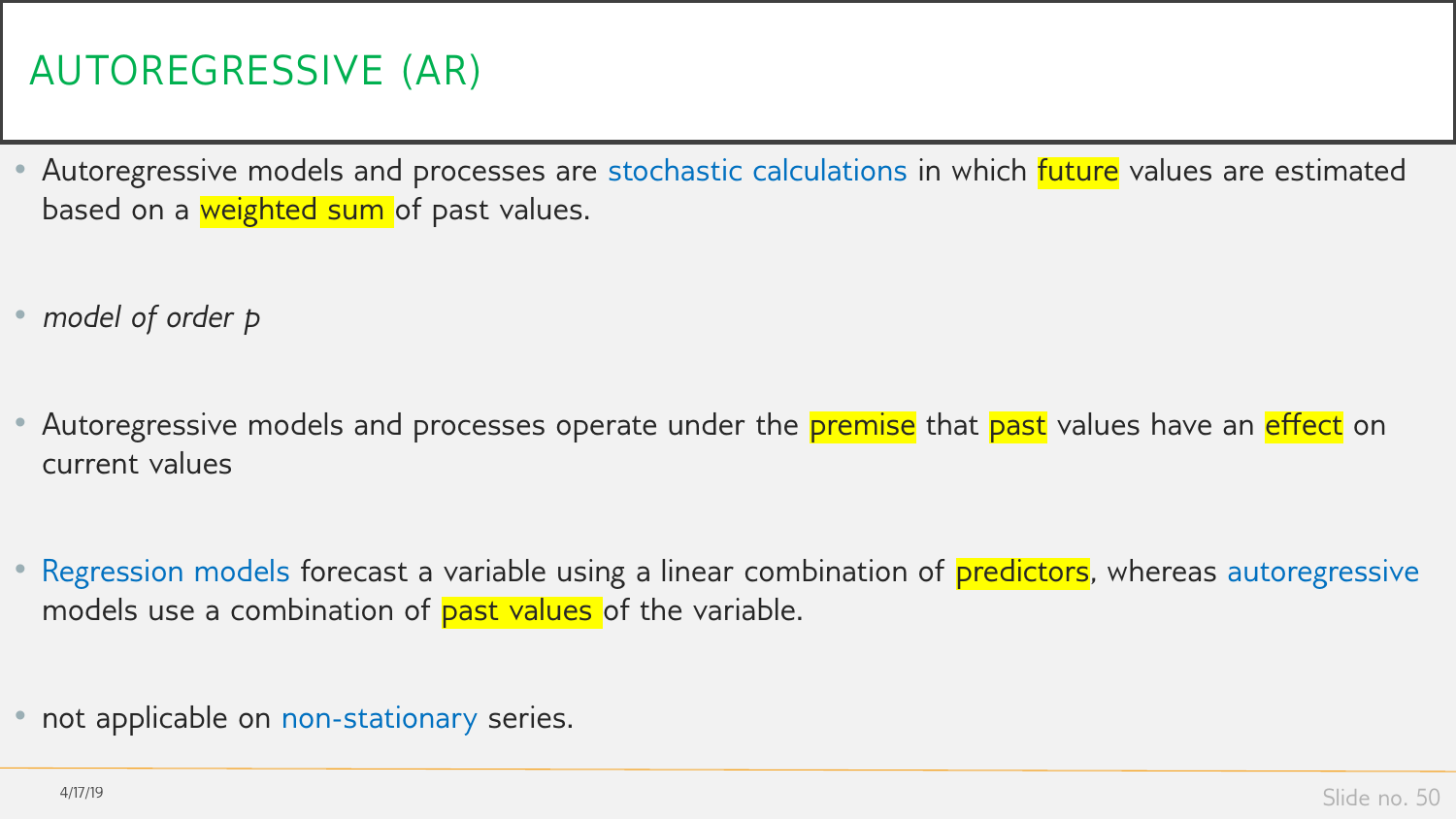

# Autoregressive (AR)
Autoregressive models and processes are stochastic calculations in which future values are estimated based on a weighted sum of past values.

model of order p

Autoregressive models and processes operate under the premise that past values have an effect on current values

Regression models forecast a variable using a linear combination of predictors, whereas autoregressive models use a combination of past values of the variable.

not applicable on non-stationary series.

4/17/19
Slide no. 50